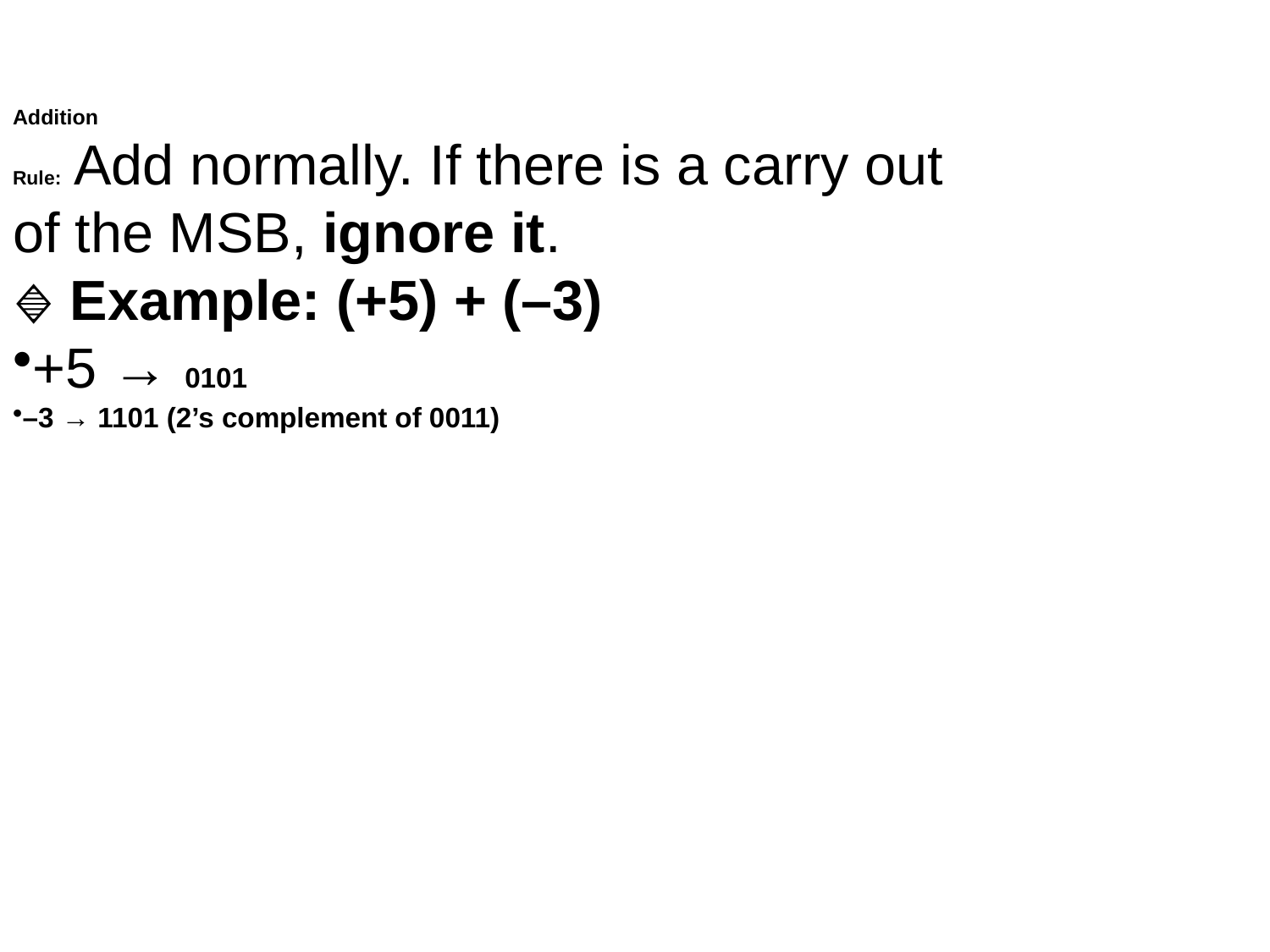

Addition
Rule: Add normally. If there is a carry out of the MSB, ignore it.
🔹 Example: (+5) + (–3)
+5 → 0101
–3 → 1101 (2’s complement of 0011)